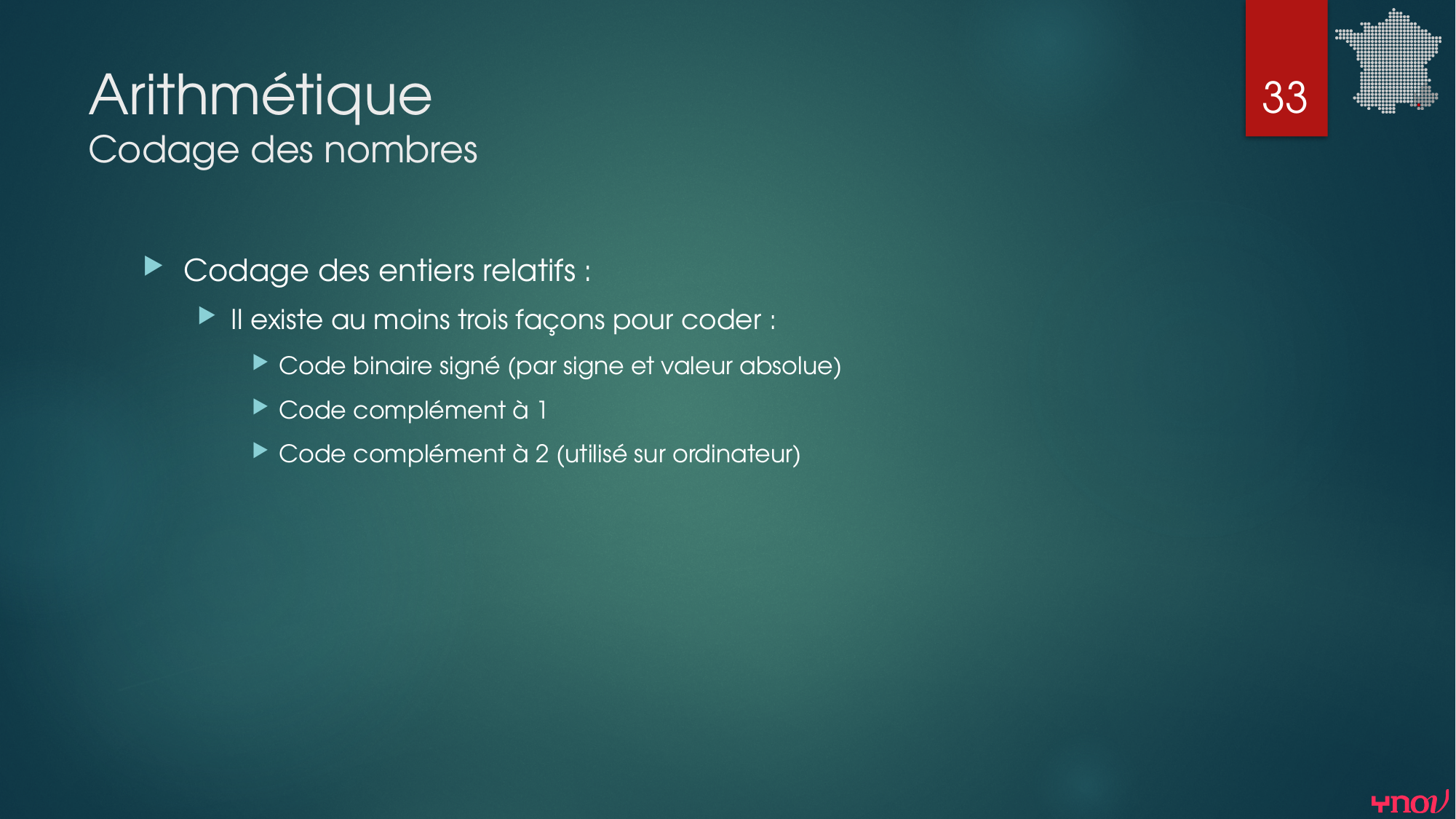

33
# Arithmétique Codage des nombres
Codage des entiers relatifs :
Il existe au moins trois façons pour coder :
Code binaire signé (par signe et valeur absolue)
Code complément à 1
Code complément à 2 (utilisé sur ordinateur)